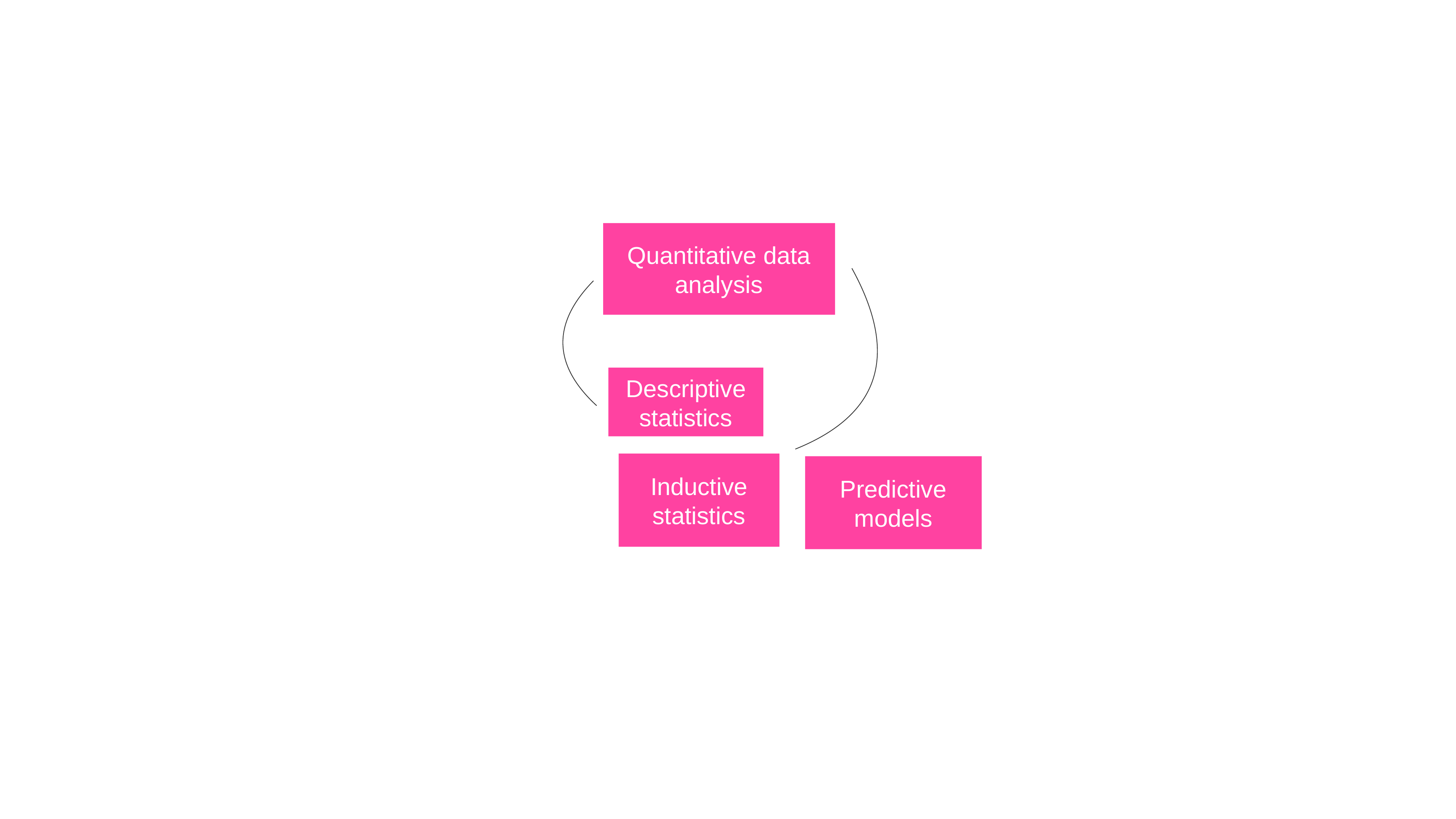

Quantitative data analysis

Descriptive statistics
Inductive statistics
Predictive models